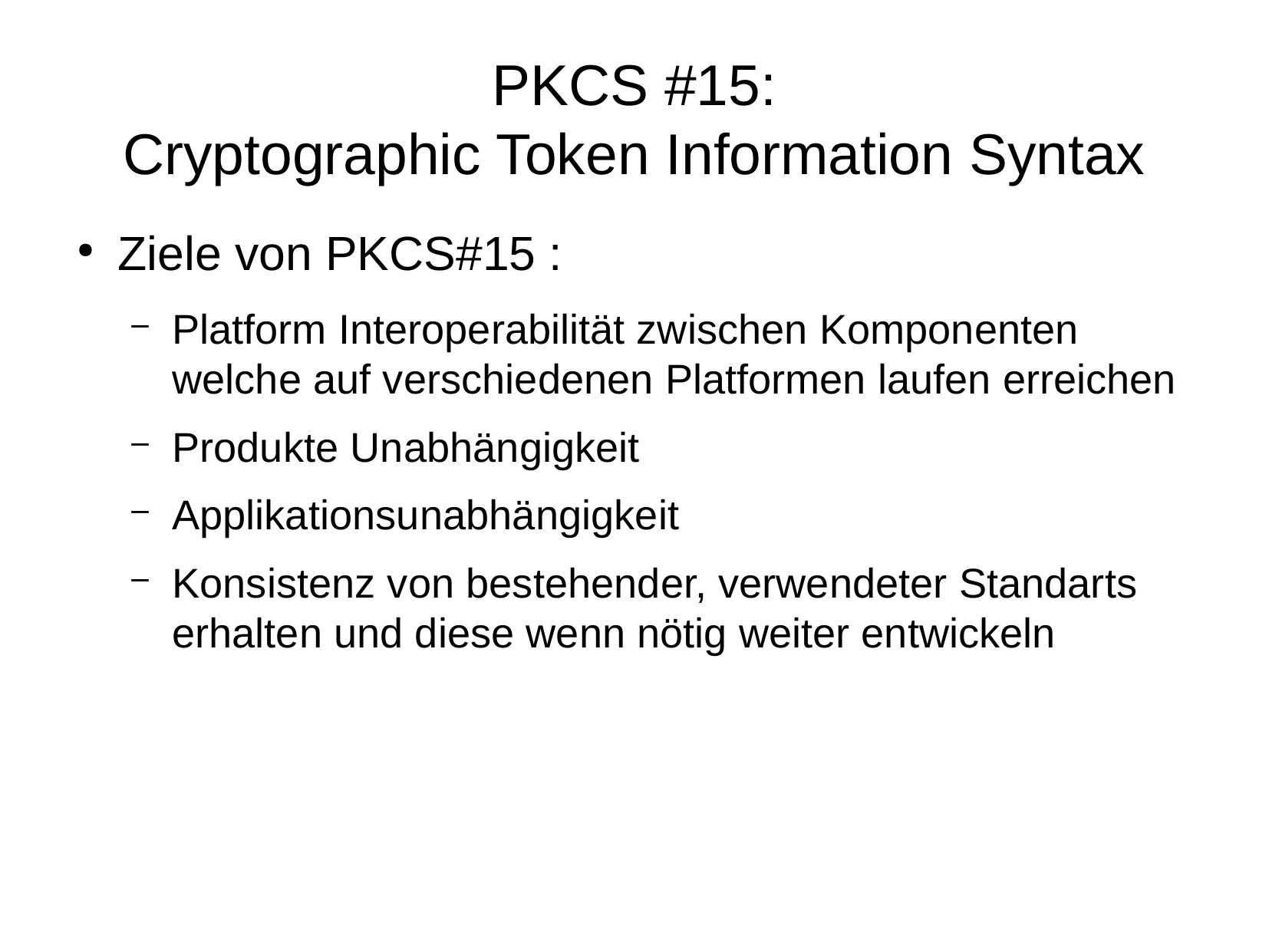

PKCS #15:
Cryptographic Token Information Syntax
Ziele von PKCS#15 :
Platform Interoperabilität zwischen Komponenten welche auf verschiedenen Platformen laufen erreichen
Produkte Unabhängigkeit
Applikationsunabhängigkeit
Konsistenz von bestehender, verwendeter Standarts erhalten und diese wenn nötig weiter entwickeln